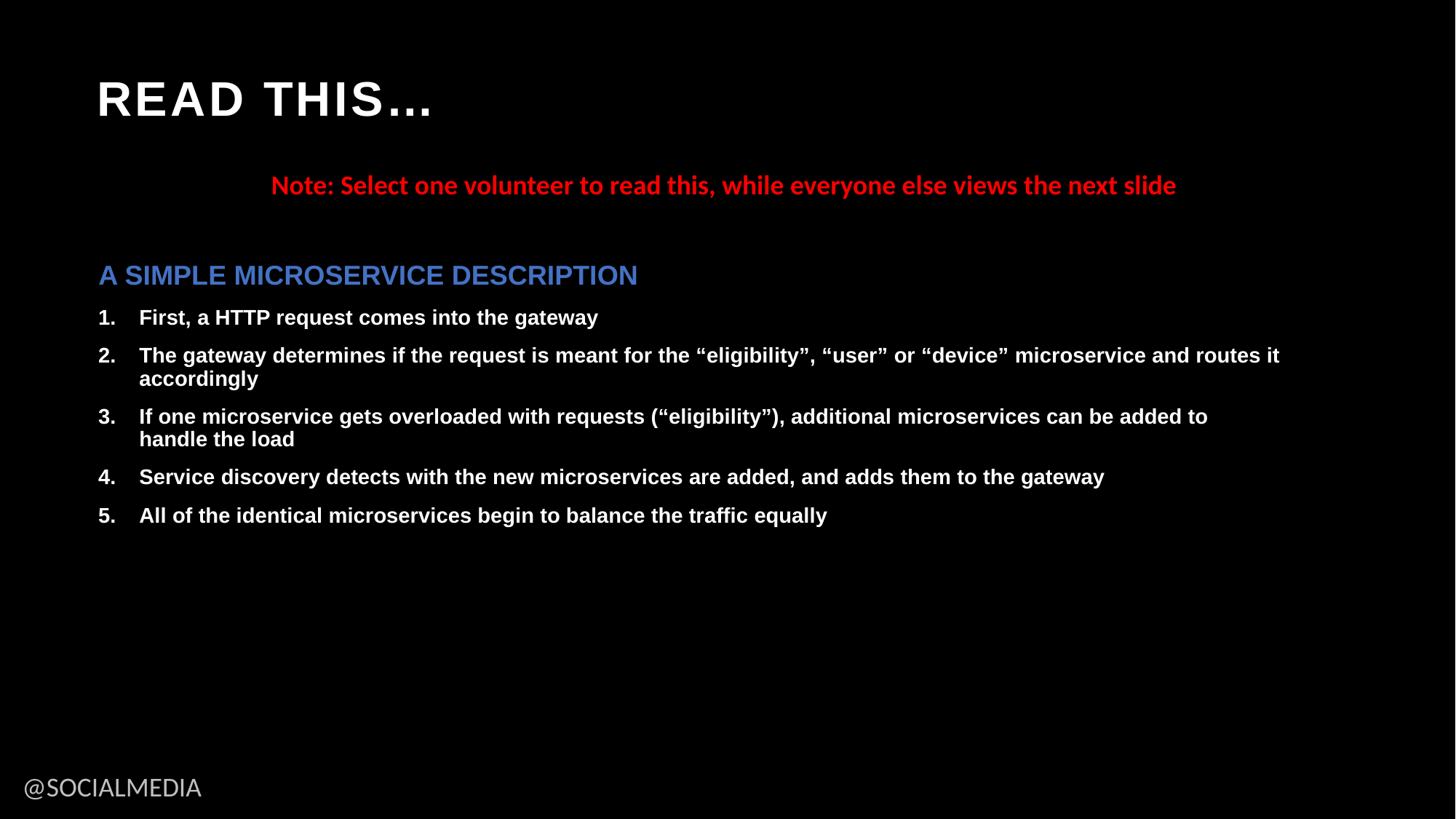

# Read this…
Note: Select one volunteer to read this, while everyone else views the next slide
A simple microservice description
First, a HTTP request comes into the gateway
The gateway determines if the request is meant for the “eligibility”, “user” or “device” microservice and routes it accordingly
If one microservice gets overloaded with requests (“eligibility”), additional microservices can be added to handle the load
Service discovery detects with the new microservices are added, and adds them to the gateway
All of the identical microservices begin to balance the traffic equally